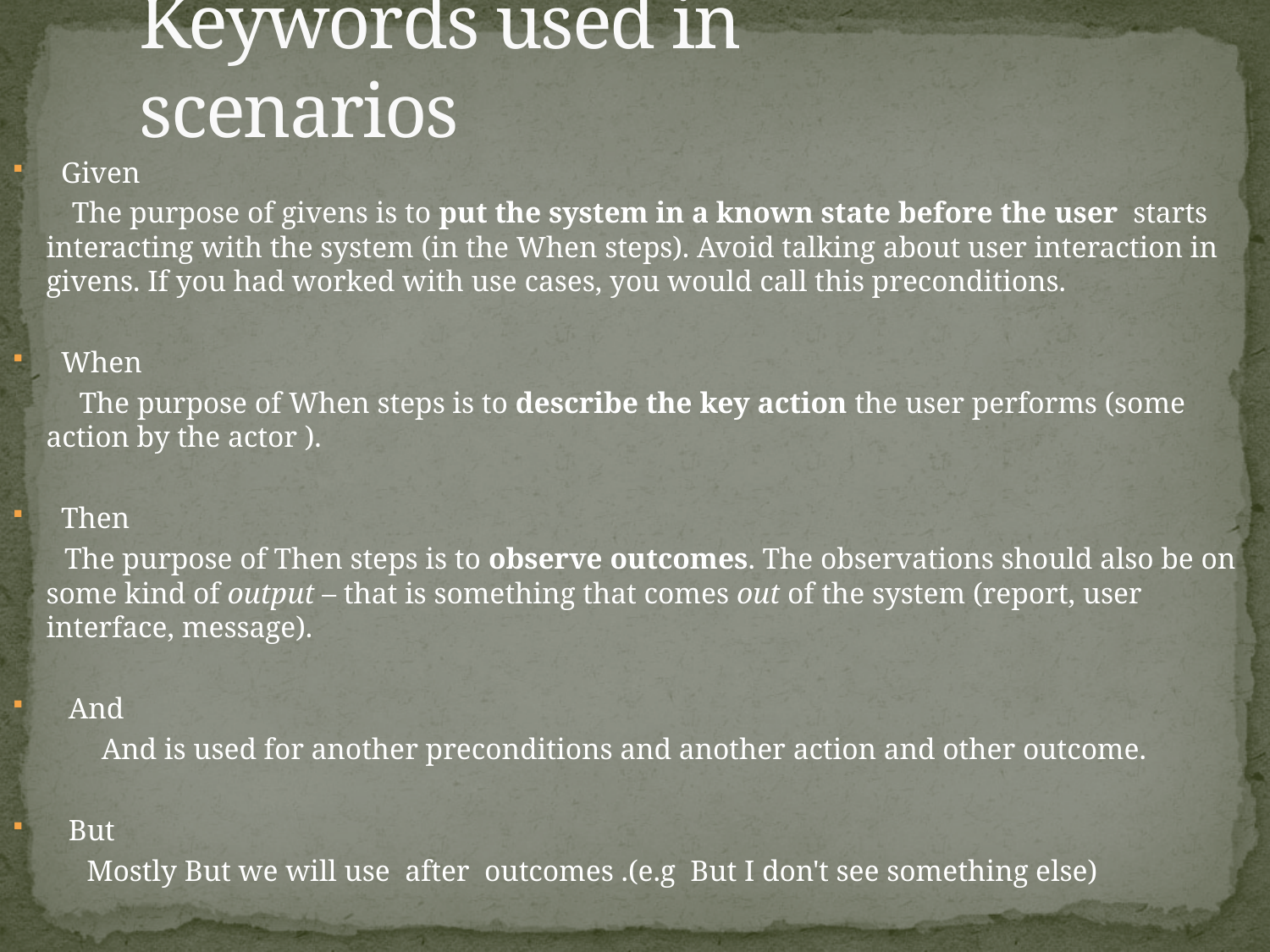

# Keywords used in scenarios
  Given
        The purpose of givens is to put the system in a known state before the user  starts interacting with the system (in the When steps). Avoid talking about user interaction in givens. If you had worked with use cases, you would call this preconditions.

  When
         The purpose of When steps is to describe the key action the user performs (some action by the actor ).

  Then
       The purpose of Then steps is to observe outcomes. The observations should also be on some kind of output – that is something that comes out of the system (report, user interface, message).

   And
            And is used for another preconditions and another action and other outcome.

   But
          Mostly But we will use  after  outcomes .(e.g  But I don't see something else)